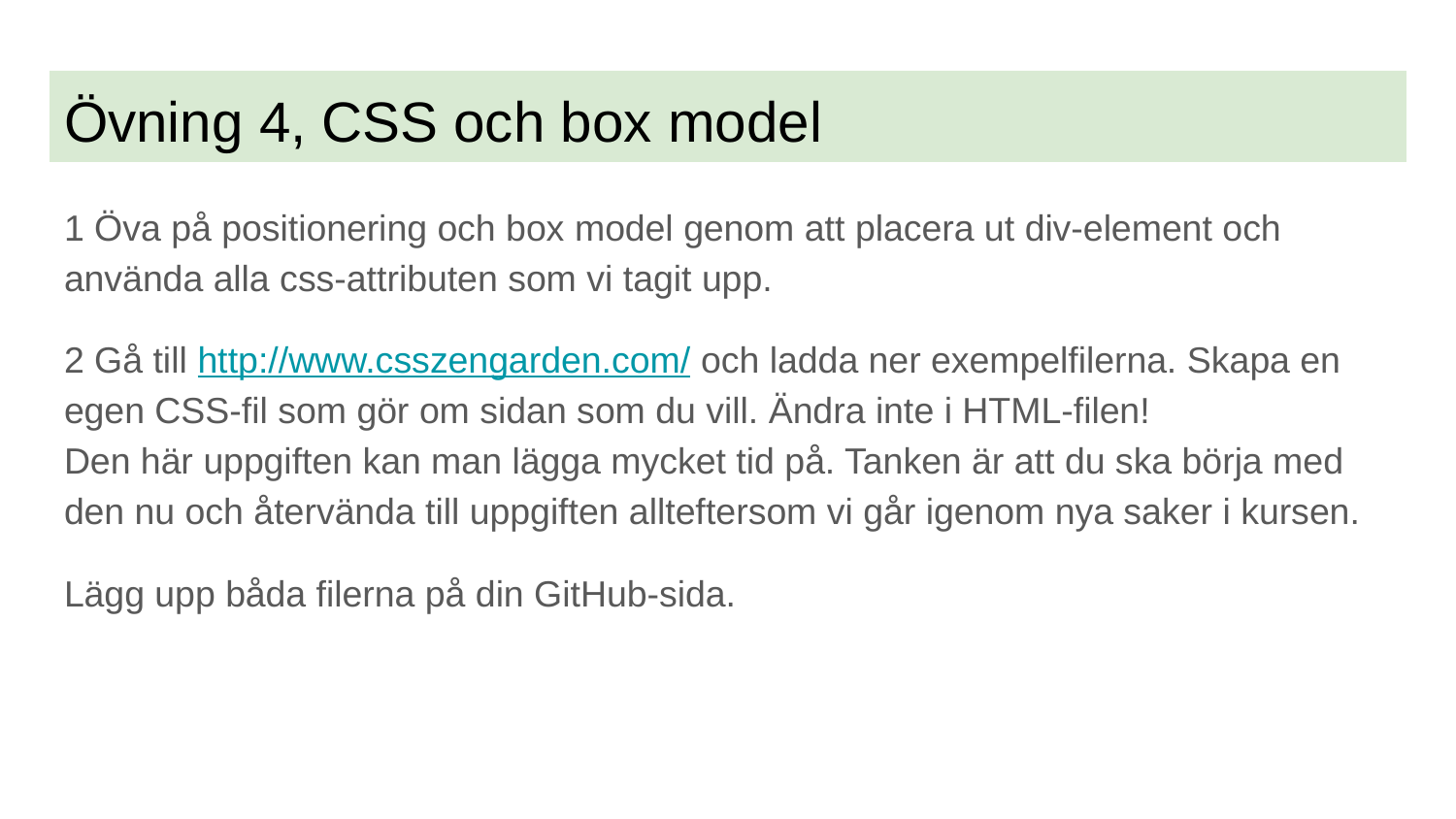

# Övning 4, CSS och box model
1 Öva på positionering och box model genom att placera ut div-element och använda alla css-attributen som vi tagit upp.
2 Gå till http://www.csszengarden.com/ och ladda ner exempelfilerna. Skapa en egen CSS-fil som gör om sidan som du vill. Ändra inte i HTML-filen!
Den här uppgiften kan man lägga mycket tid på. Tanken är att du ska börja med den nu och återvända till uppgiften allteftersom vi går igenom nya saker i kursen.
Lägg upp båda filerna på din GitHub-sida.